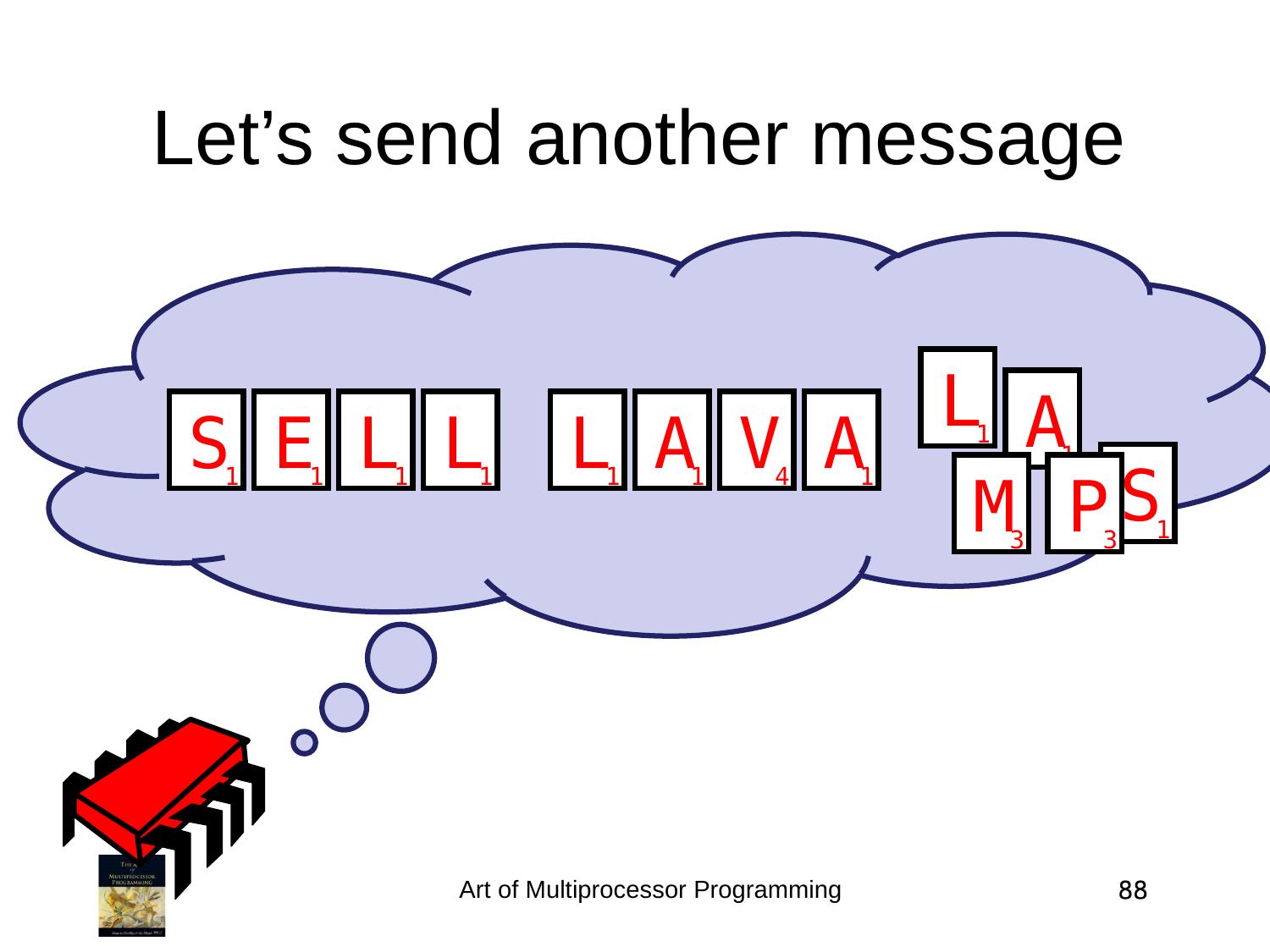

Let’s send another message

L
1
A
1
S
1
E
1
L
1
L
1
L
1
A
1
V
4
A
1
S
1
M
3
P
3

Art of Multiprocessor Programming
88